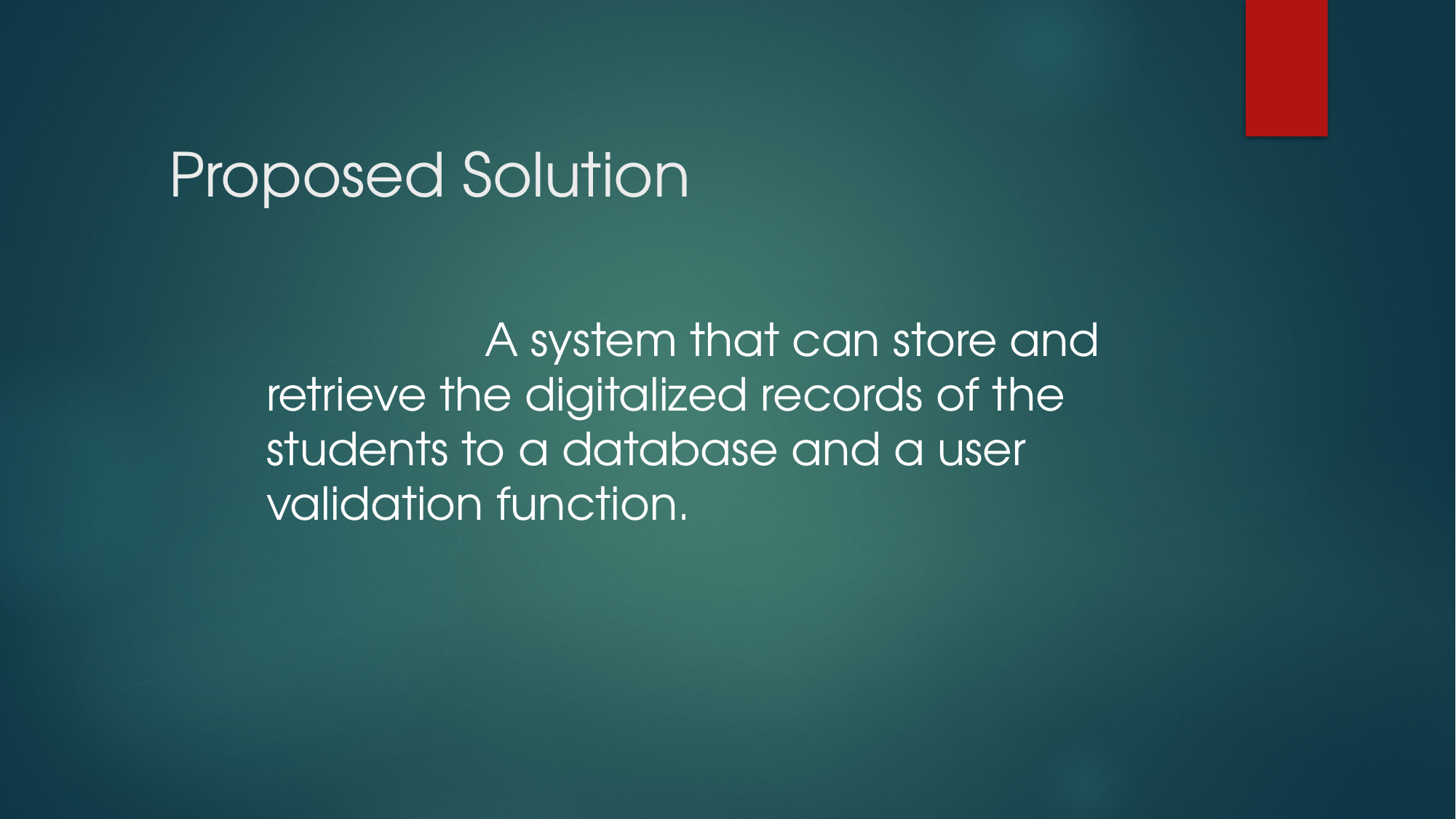

# Proposed Solution
		A system that can store and retrieve the digitalized records of the students to a database and a user validation function.